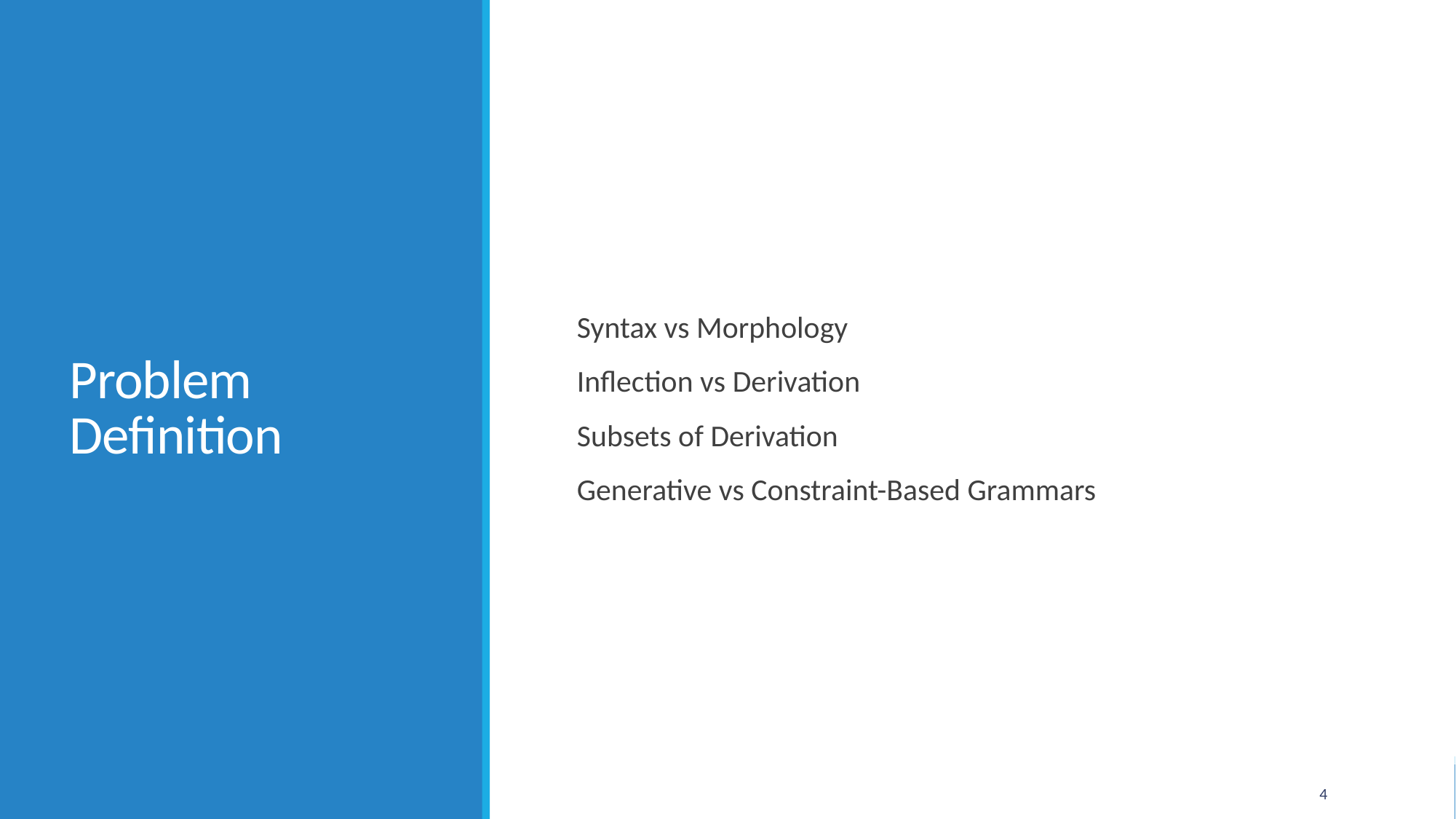

# Problem Definition
Syntax vs Morphology
Inflection vs Derivation
Subsets of Derivation
Generative vs Constraint-Based Grammars
4